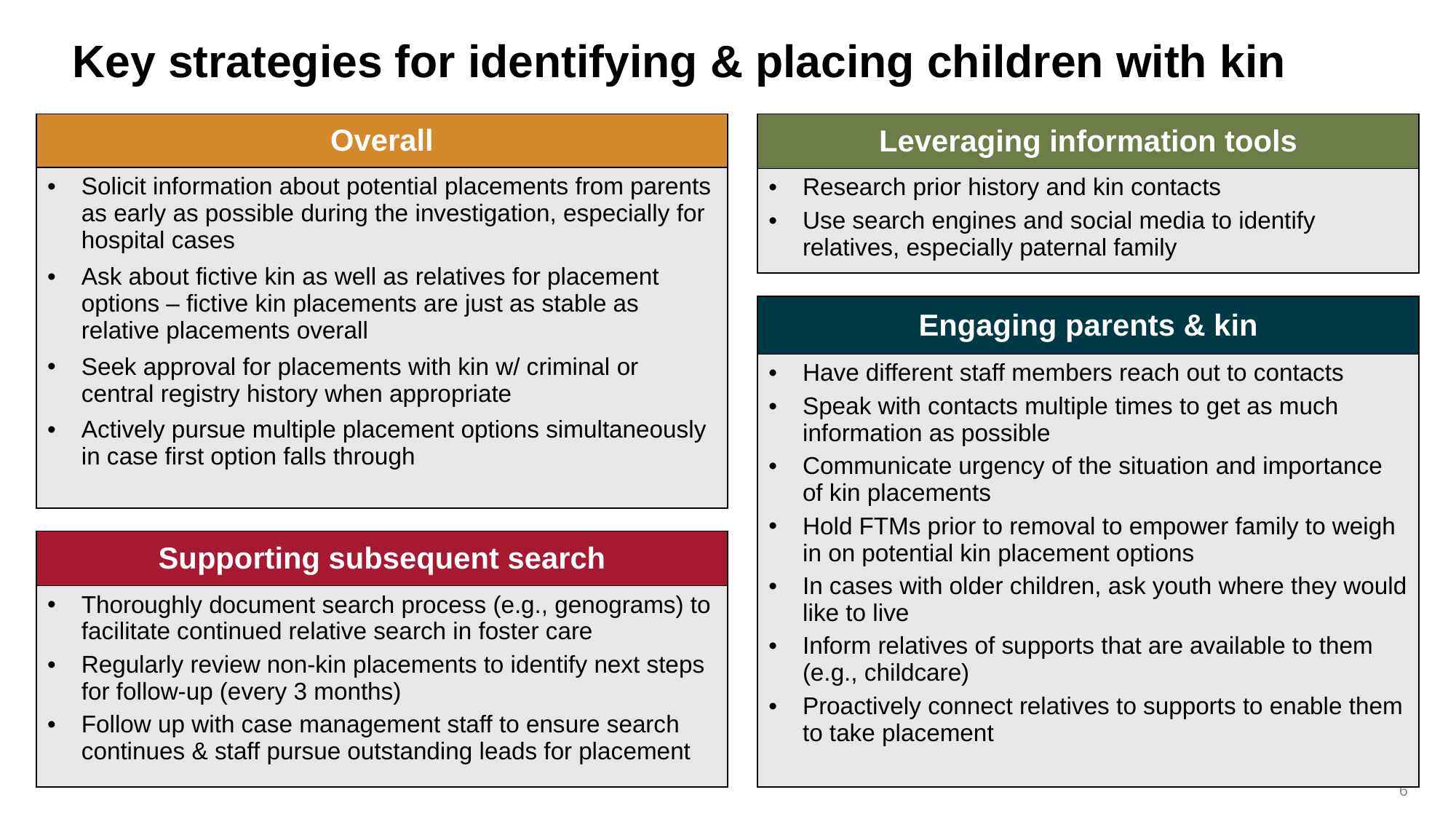

# Key strategies for identifying & placing children with kin
| Leveraging information tools |
| --- |
| Research prior history and kin contacts Use search engines and social media to identify relatives, especially paternal family |
| Overall |
| --- |
| Solicit information about potential placements from parents as early as possible during the investigation, especially for hospital cases Ask about fictive kin as well as relatives for placement options – fictive kin placements are just as stable as relative placements overall Seek approval for placements with kin w/ criminal or central registry history when appropriate Actively pursue multiple placement options simultaneously in case first option falls through |
| Engaging parents & kin |
| --- |
| Have different staff members reach out to contacts Speak with contacts multiple times to get as much information as possible Communicate urgency of the situation and importance of kin placements Hold FTMs prior to removal to empower family to weigh in on potential kin placement options In cases with older children, ask youth where they would like to live Inform relatives of supports that are available to them (e.g., childcare) Proactively connect relatives to supports to enable them to take placement |
| Supporting subsequent search |
| --- |
| Thoroughly document search process (e.g., genograms) to facilitate continued relative search in foster care Regularly review non-kin placements to identify next steps for follow-up (every 3 months) Follow up with case management staff to ensure search continues & staff pursue outstanding leads for placement |
   6